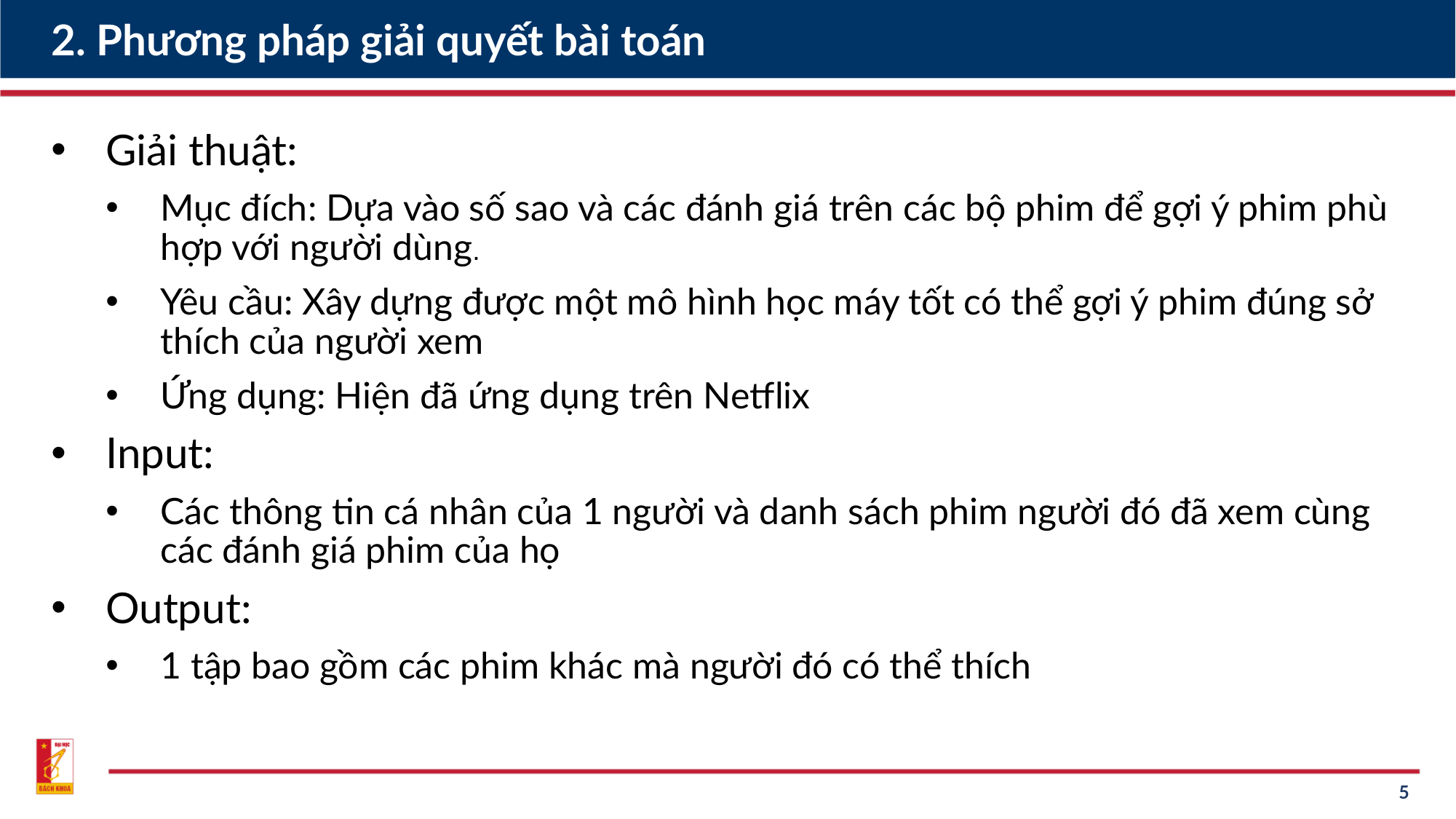

# 2. Phương pháp giải quyết bài toán
Giải thuật:
Mục đích: Dựa vào số sao và các đánh giá trên các bộ phim để gợi ý phim phù hợp với người dùng.
Yêu cầu: Xây dựng được một mô hình học máy tốt có thể gợi ý phim đúng sở thích của người xem
Ứng dụng: Hiện đã ứng dụng trên Netflix
Input:
Các thông tin cá nhân của 1 người và danh sách phim người đó đã xem cùng các đánh giá phim của họ
Output:
1 tập bao gồm các phim khác mà người đó có thể thích

5